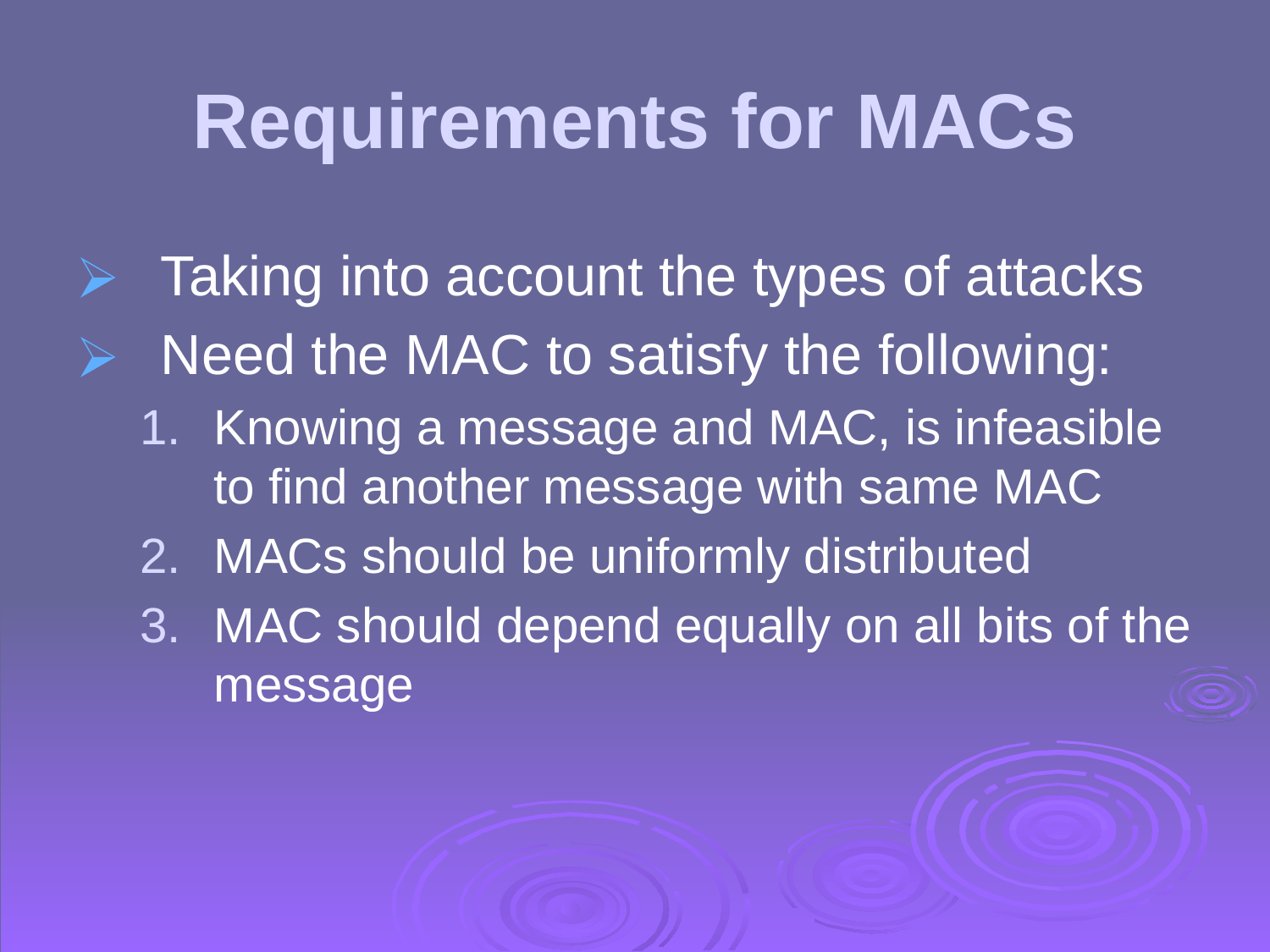

# Requirements for MACs
Taking into account the types of attacks
Need the MAC to satisfy the following:
Knowing a message and MAC, is infeasible to find another message with same MAC
MACs should be uniformly distributed
MAC should depend equally on all bits of the message